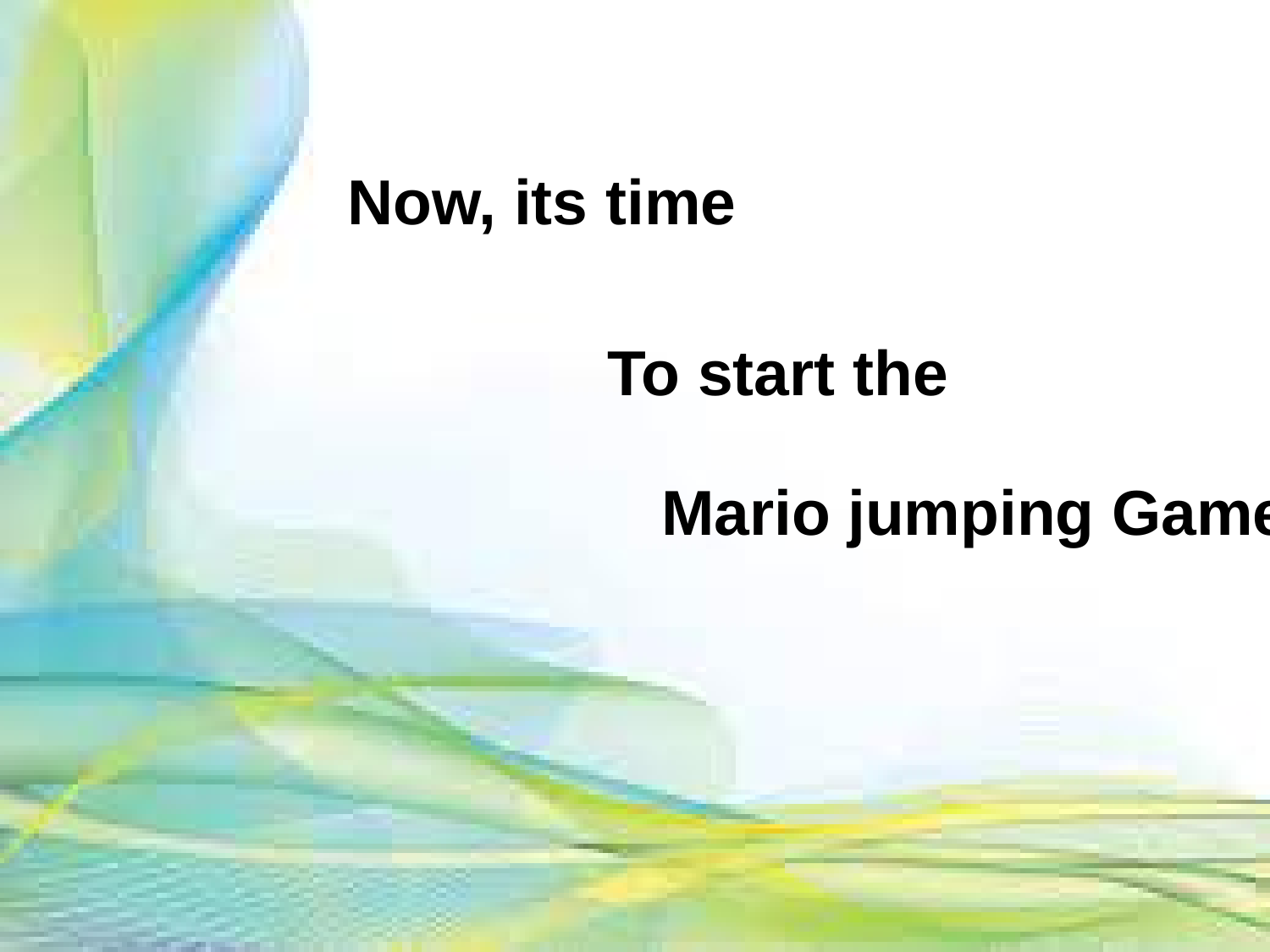

Now, its time
To start the
Mario jumping Game